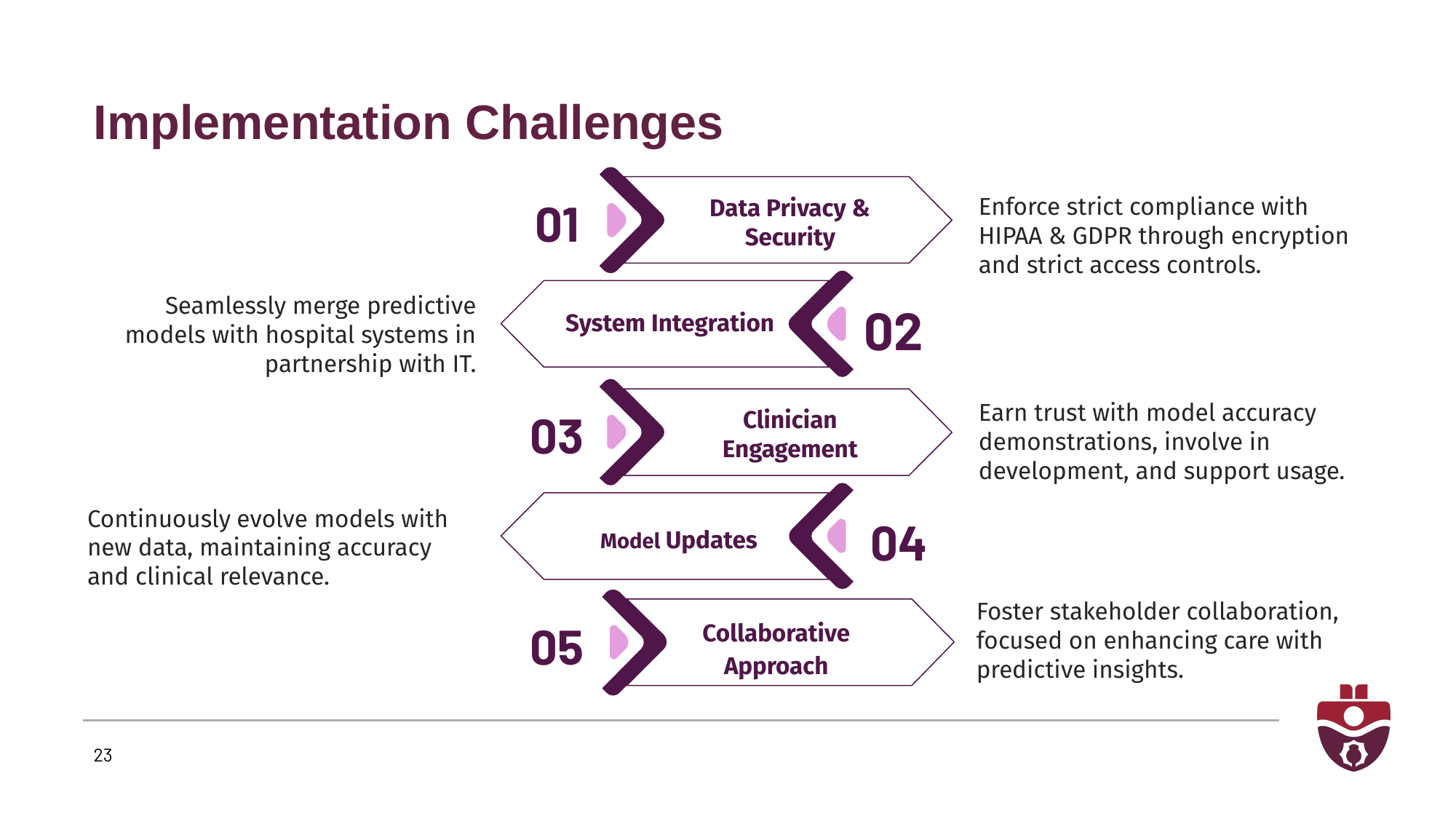

# Implementation Challenges

Enforce strict compliance with HIPAA & GDPR through encryption and strict access controls.

Data Privacy & Security
01
Seamlessly merge predictive models with hospital systems in partnership with IT.

02
System Integration
Earn trust with model accuracy demonstrations, involve in development, and support usage.

Clinician Engagement
03
Continuously evolve models with new data, maintaining accuracy and clinical relevance.

04
Model Updates
Foster stakeholder collaboration, focused on enhancing care with predictive insights.

Collaborative Approach
05